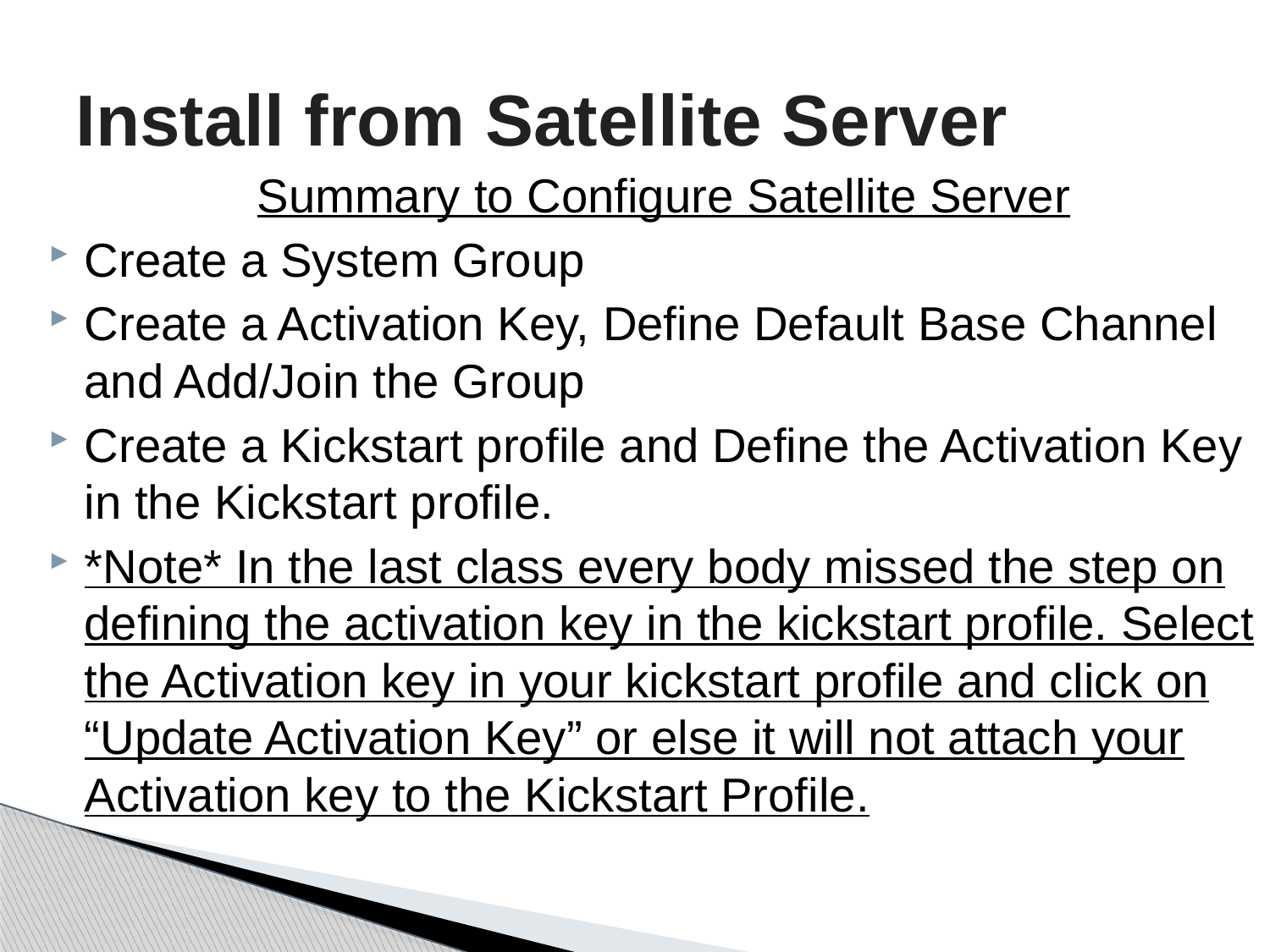

# Install from Satellite Server
Summary to Configure Satellite Server
Create a System Group
Create a Activation Key, Define Default Base Channel and Add/Join the Group
Create a Kickstart profile and Define the Activation Key in the Kickstart profile.
*Note* In the last class every body missed the step on defining the activation key in the kickstart profile. Select the Activation key in your kickstart profile and click on “Update Activation Key” or else it will not attach your Activation key to the Kickstart Profile.